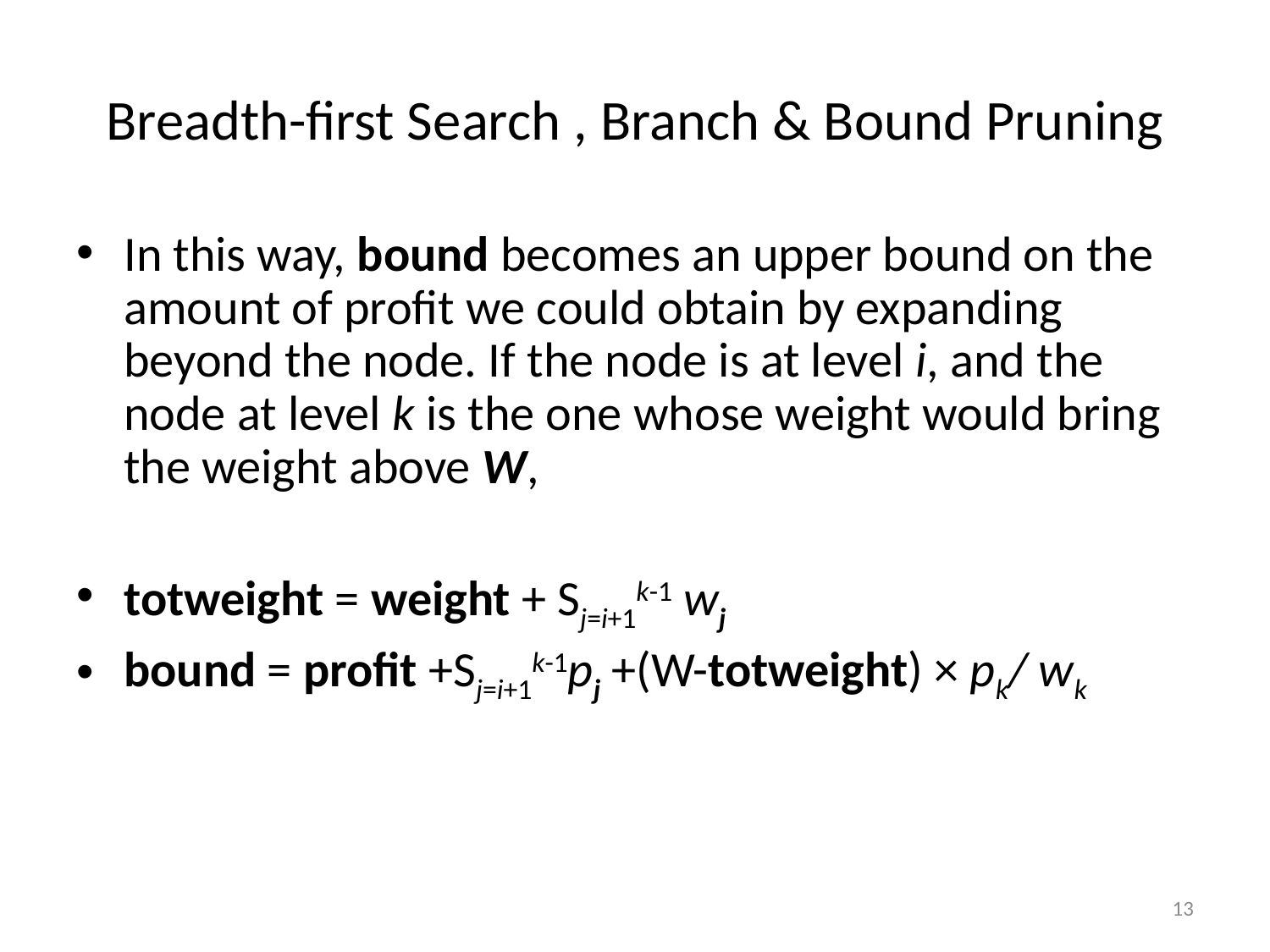

# Breadth-first Search , Branch & Bound Pruning
In this way, bound becomes an upper bound on the amount of profit we could obtain by expanding beyond the node. If the node is at level i, and the node at level k is the one whose weight would bring the weight above W,

totweight = weight + Sj=i+1k-1 wj
bound = profit +Sj=i+1k-1pj +(W-totweight) × pk/ wk
13